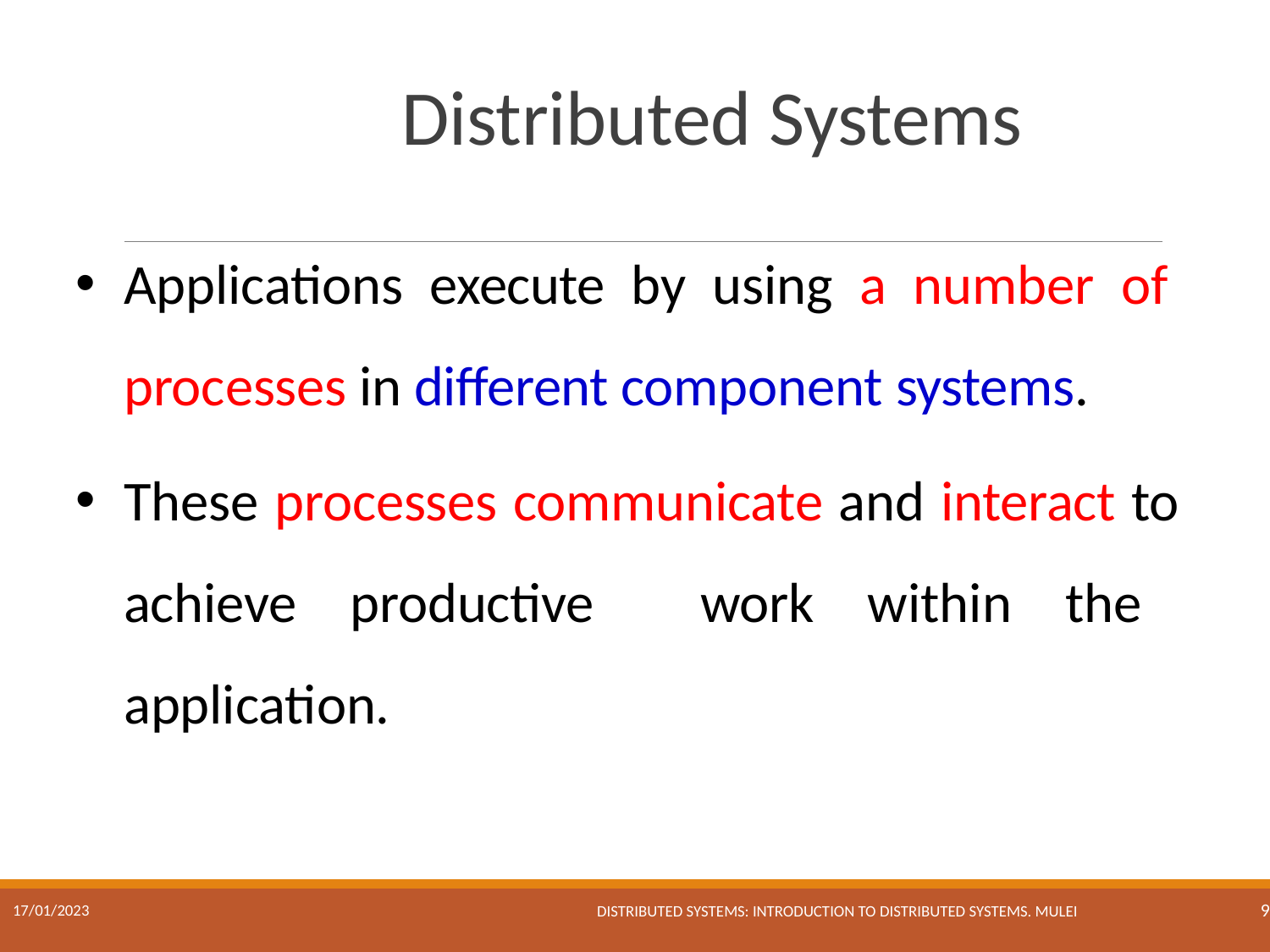

# Distributed Systems
Applications execute by using a number of  processes in different component systems.
These processes communicate and interact to  achieve productive  work within the  application.
Distributed Systems: Introduction to Distributed Systems. Mulei
17/01/2023
9